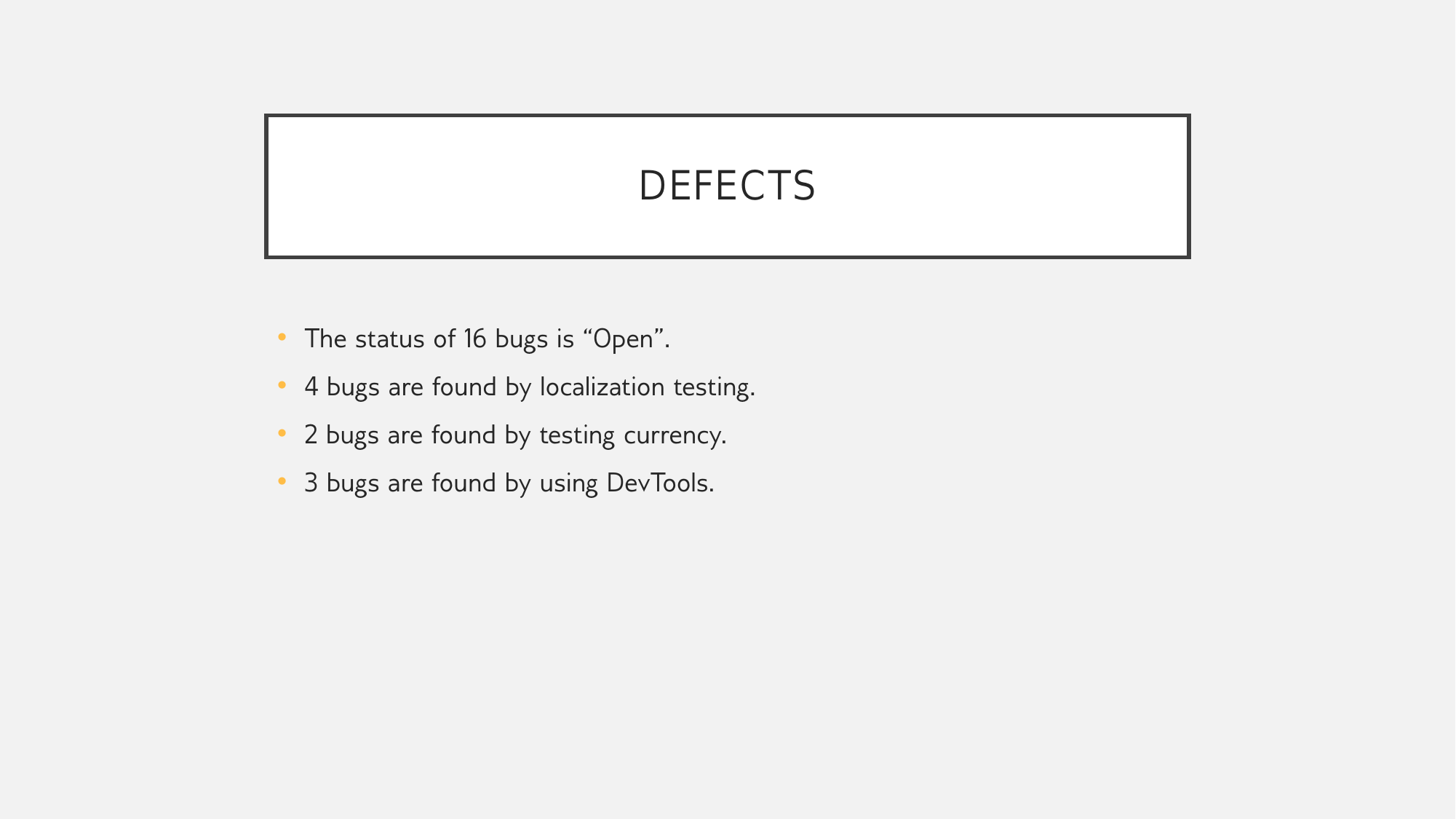

# Defects
The status of 16 bugs is “Open”.
4 bugs are found by localization testing.
2 bugs are found by testing currency.
3 bugs are found by using DevTools.